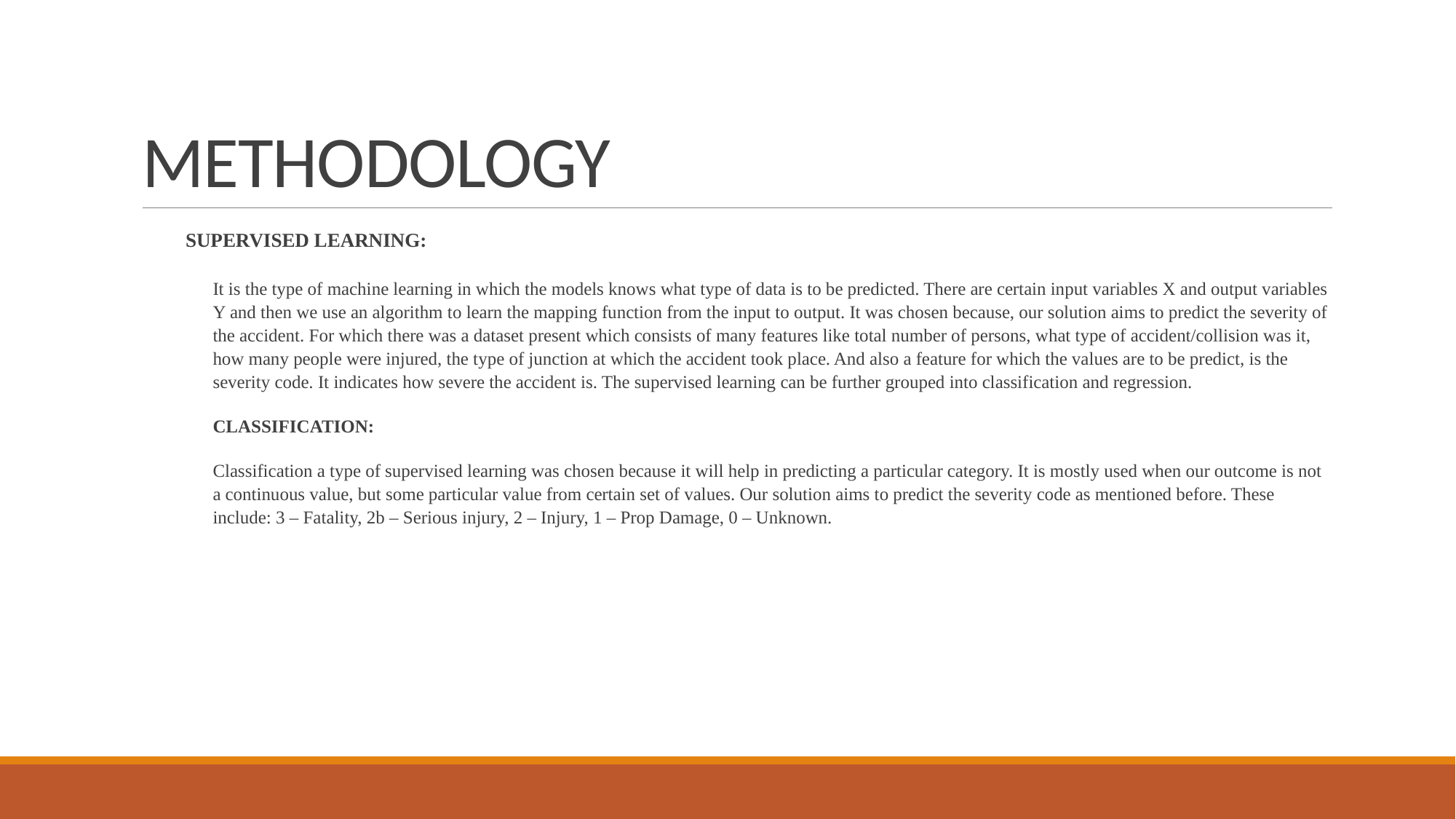

# METHODOLOGY
SUPERVISED LEARNING:
It is the type of machine learning in which the models knows what type of data is to be predicted. There are certain input variables X and output variables Y and then we use an algorithm to learn the mapping function from the input to output. It was chosen because, our solution aims to predict the severity of the accident. For which there was a dataset present which consists of many features like total number of persons, what type of accident/collision was it, how many people were injured, the type of junction at which the accident took place. And also a feature for which the values are to be predict, is the severity code. It indicates how severe the accident is. The supervised learning can be further grouped into classification and regression.
CLASSIFICATION:
Classification a type of supervised learning was chosen because it will help in predicting a particular category. It is mostly used when our outcome is not a continuous value, but some particular value from certain set of values. Our solution aims to predict the severity code as mentioned before. These include: 3 – Fatality, 2b – Serious injury, 2 – Injury, 1 – Prop Damage, 0 – Unknown.